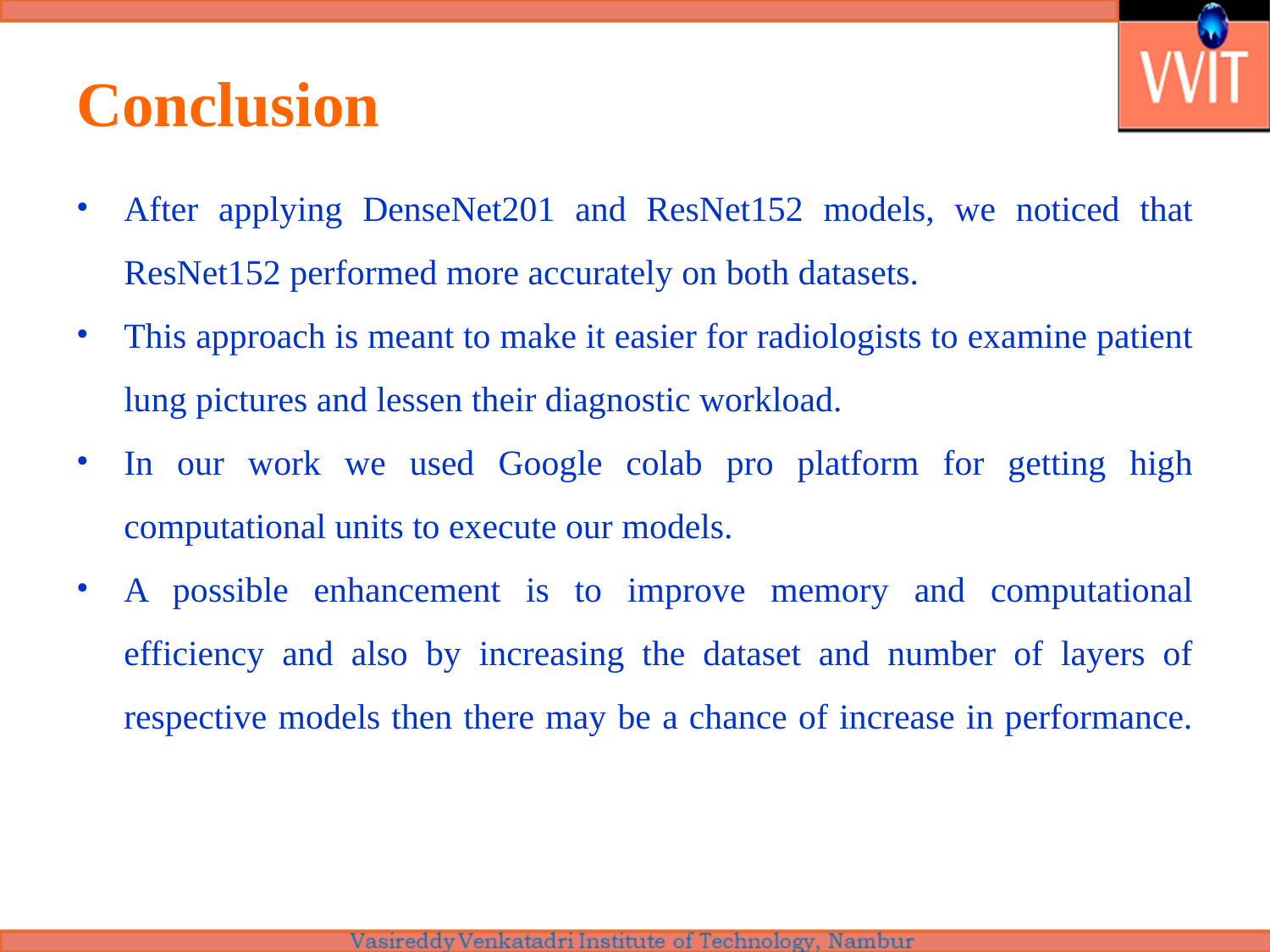

# Conclusion
After applying DenseNet201 and ResNet152 models, we noticed that ResNet152 performed more accurately on both datasets.
This approach is meant to make it easier for radiologists to examine patient lung pictures and lessen their diagnostic workload.
In our work we used Google colab pro platform for getting high computational units to execute our models.
A possible enhancement is to improve memory and computational efficiency and also by increasing the dataset and number of layers of respective models then there may be a chance of increase in performance.